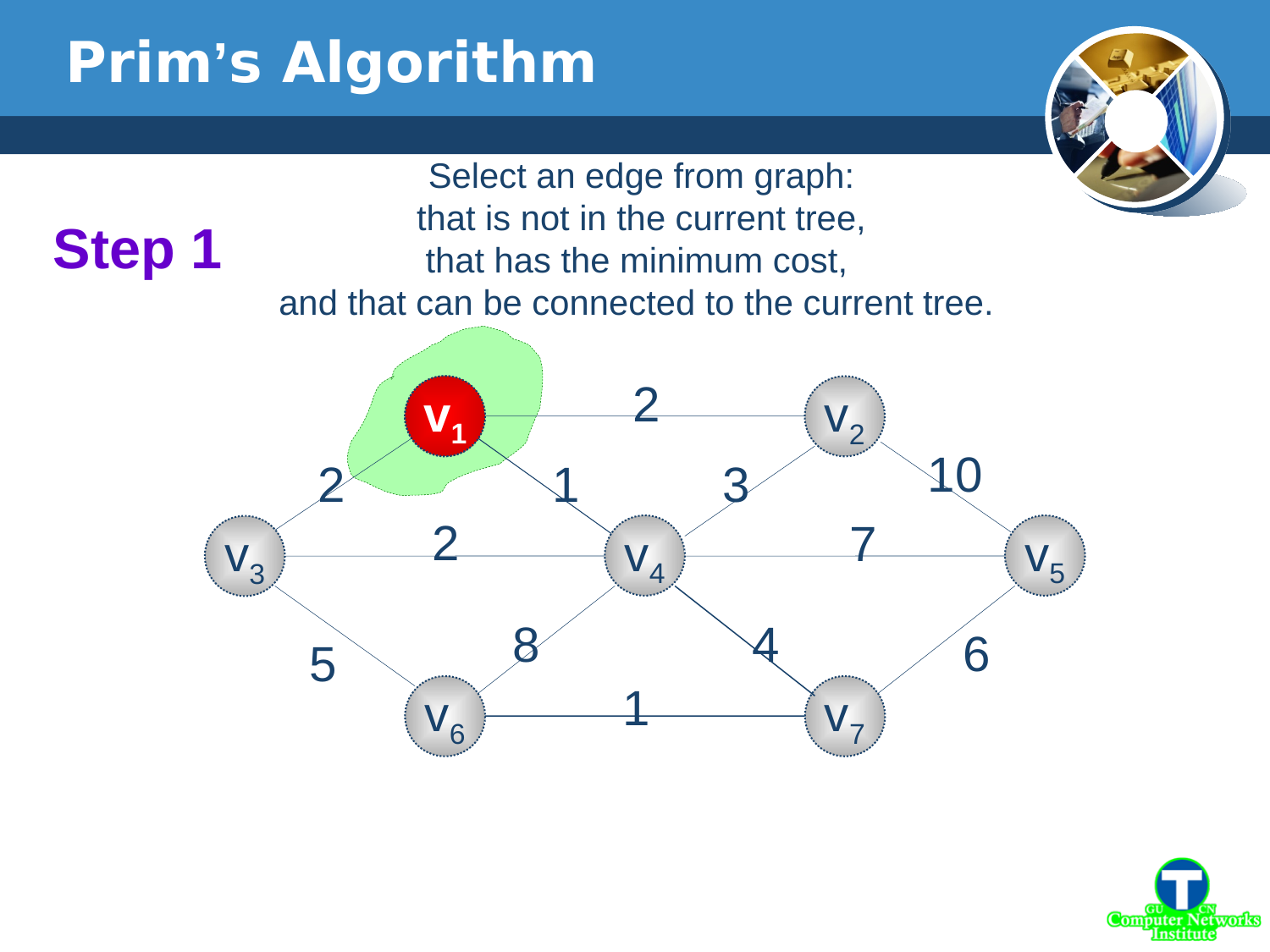

# Prim’s Algorithm
Select an edge from graph:
 that is not in the current tree,
that has the minimum cost,
and that can be connected to the current tree.
Step 1

2
v1
v1
v2

10

2
1

3
2
7
v4
v5
v3

8
4
6
5
1
v6
v7